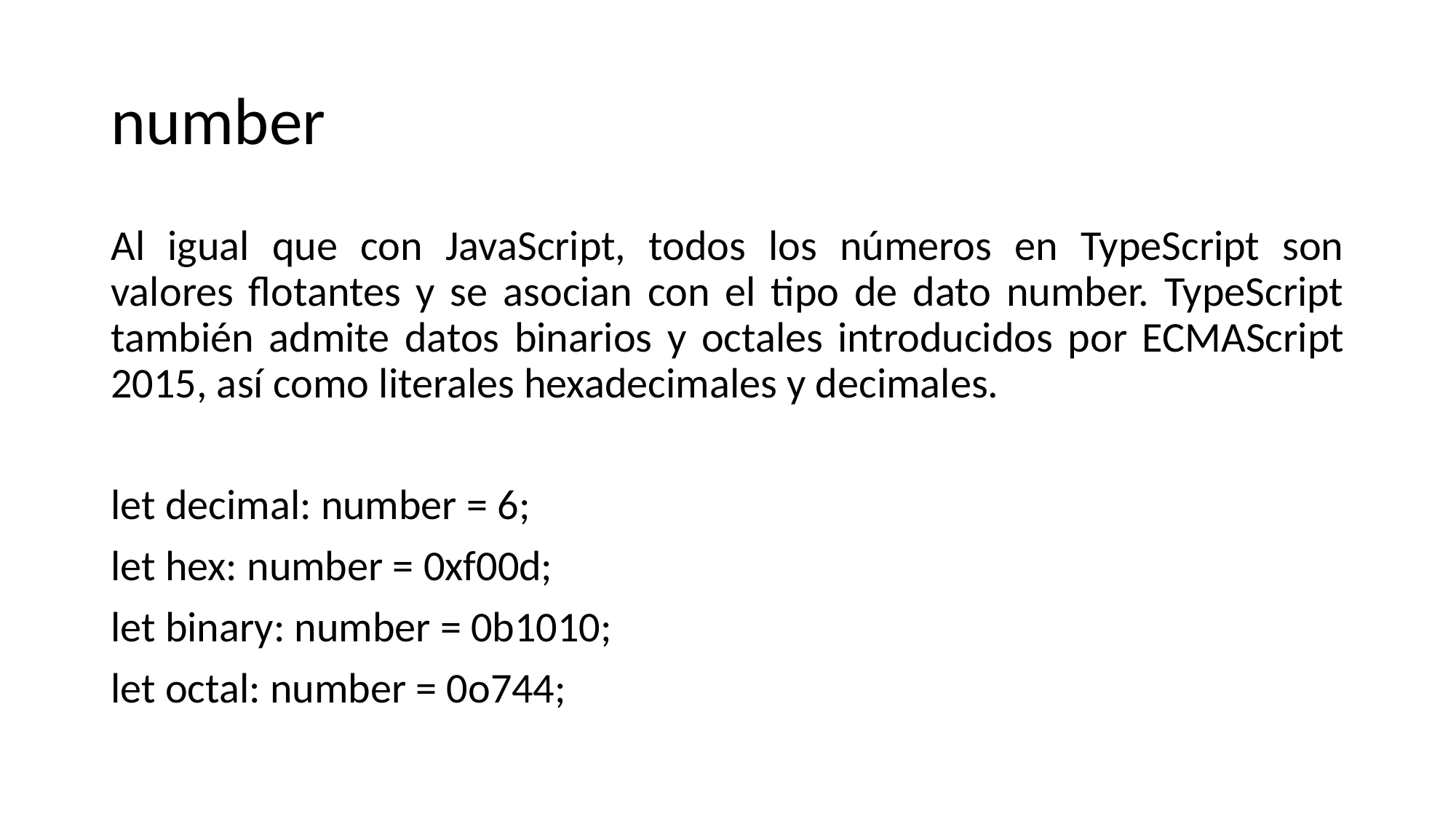

# number
Al igual que con JavaScript, todos los números en TypeScript son valores flotantes y se asocian con el tipo de dato number. TypeScript también admite datos binarios y octales introducidos por ECMAScript 2015, así como literales hexadecimales y decimales.

let decimal: number = 6;
let hex: number = 0xf00d;
let binary: number = 0b1010;
let octal: number = 0o744;